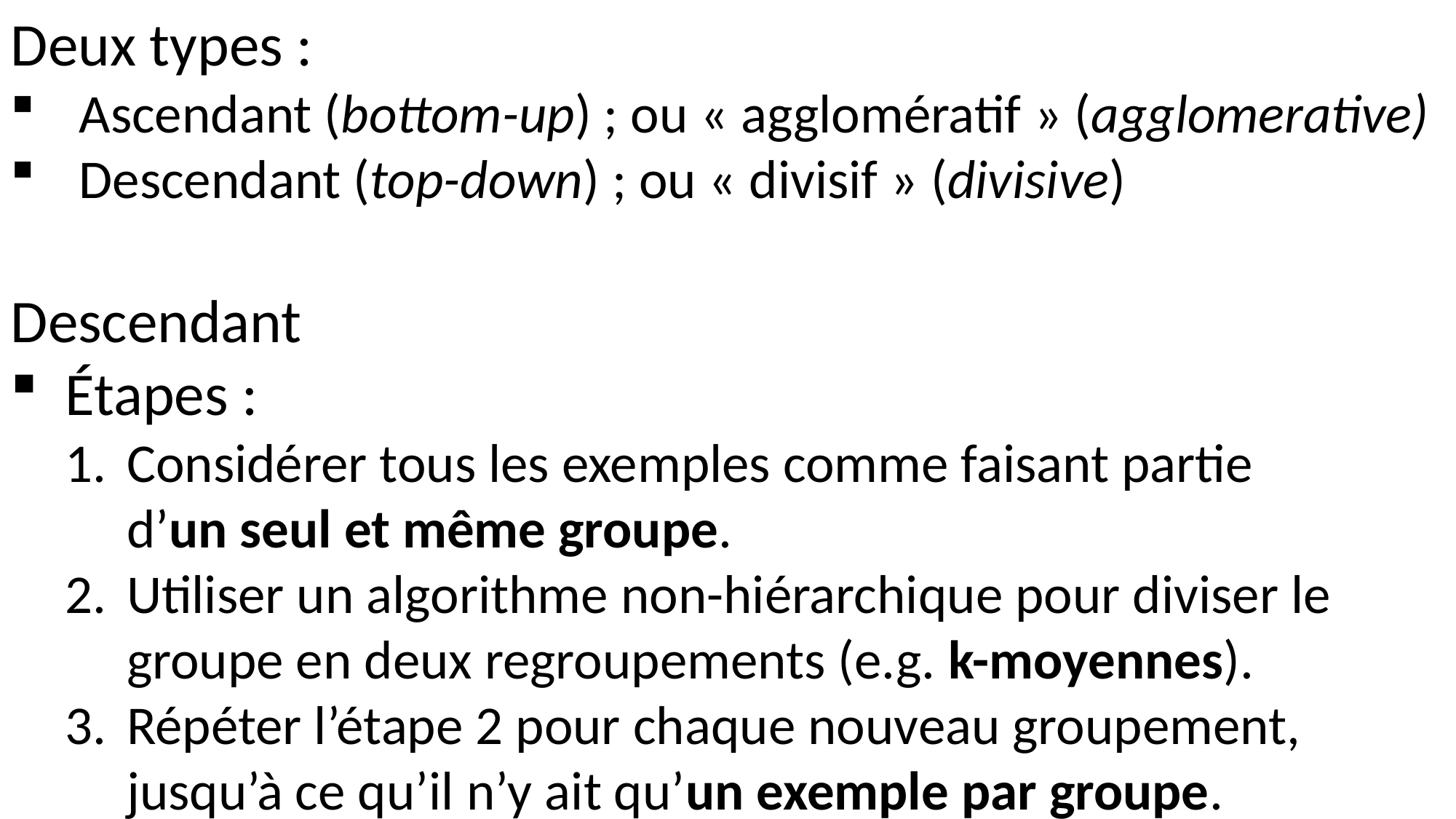

2.5. REGROUPEMENT HIÉRARCHIQUE
Deux types :
Ascendant (bottom-up) ; ou « agglomératif » (agglomerative)
Descendant (top-down) ; ou « divisif » (divisive)

Descendant
Étapes :
Considérer tous les exemples comme faisant partie
d’un seul et même groupe.
Utiliser un algorithme non-hiérarchique pour diviser le groupe en deux regroupements (e.g. k-moyennes).
Répéter l’étape 2 pour chaque nouveau groupement, jusqu’à ce qu’il n’y ait qu’un exemple par groupe.